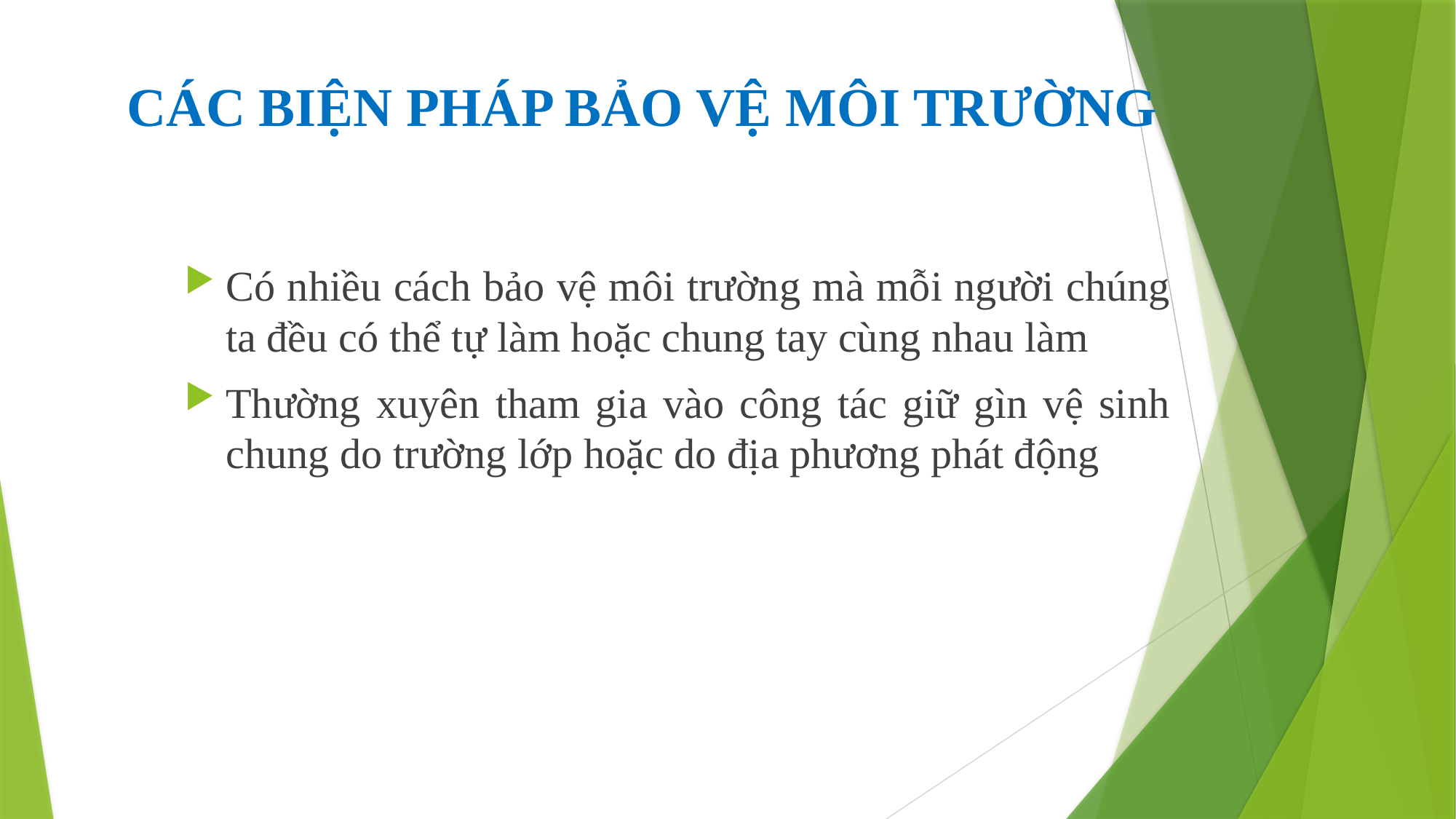

# CÁC BIỆN PHÁP BẢO VỆ MÔI TRƯỜNG
Có nhiều cách bảo vệ môi trường mà mỗi người chúng ta đều có thể tự làm hoặc chung tay cùng nhau làm
Thường xuyên tham gia vào công tác giữ gìn vệ sinh chung do trường lớp hoặc do địa phương phát động